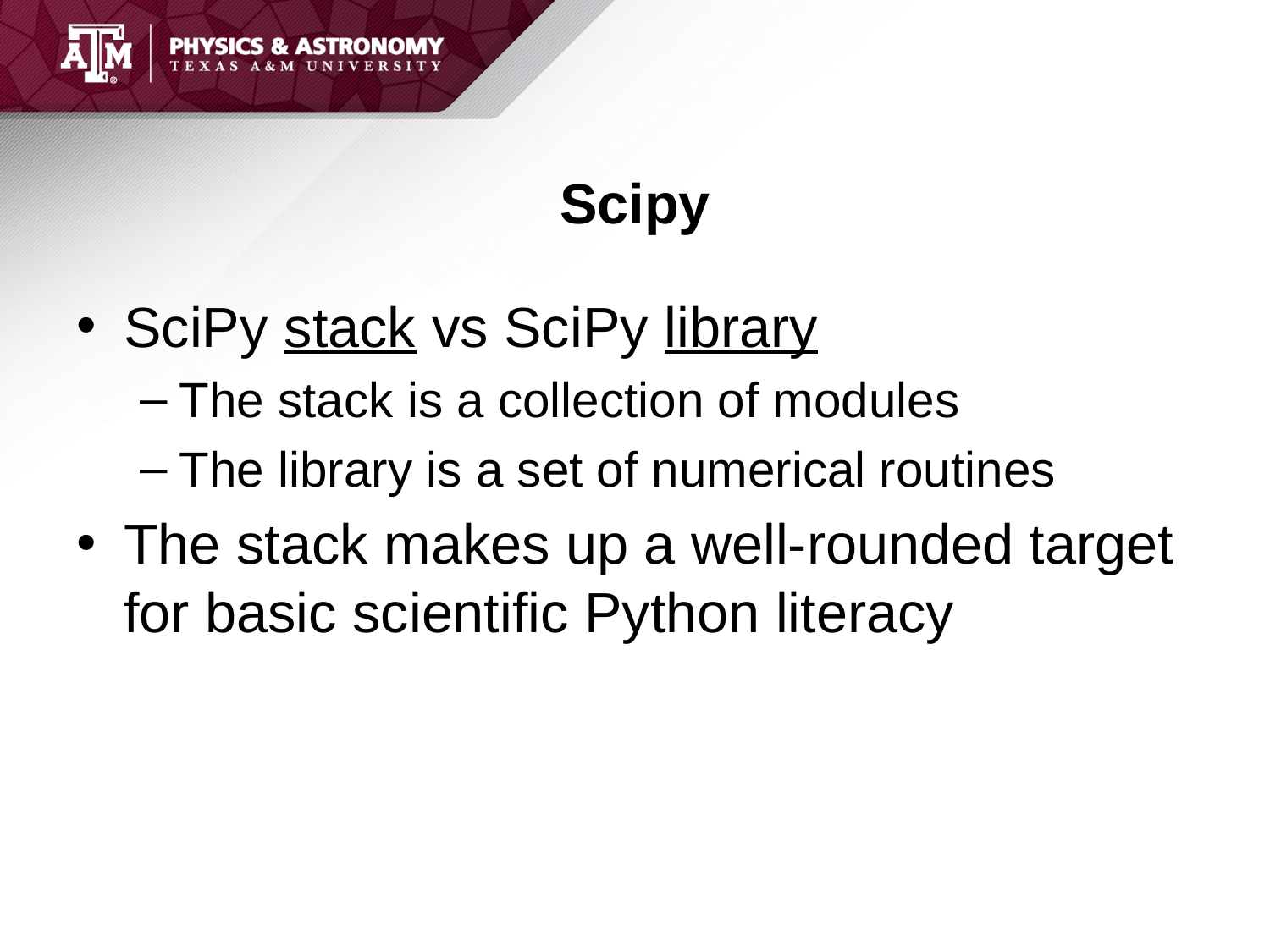

# Scipy
SciPy stack vs SciPy library
The stack is a collection of modules
The library is a set of numerical routines
The stack makes up a well-rounded target for basic scientific Python literacy